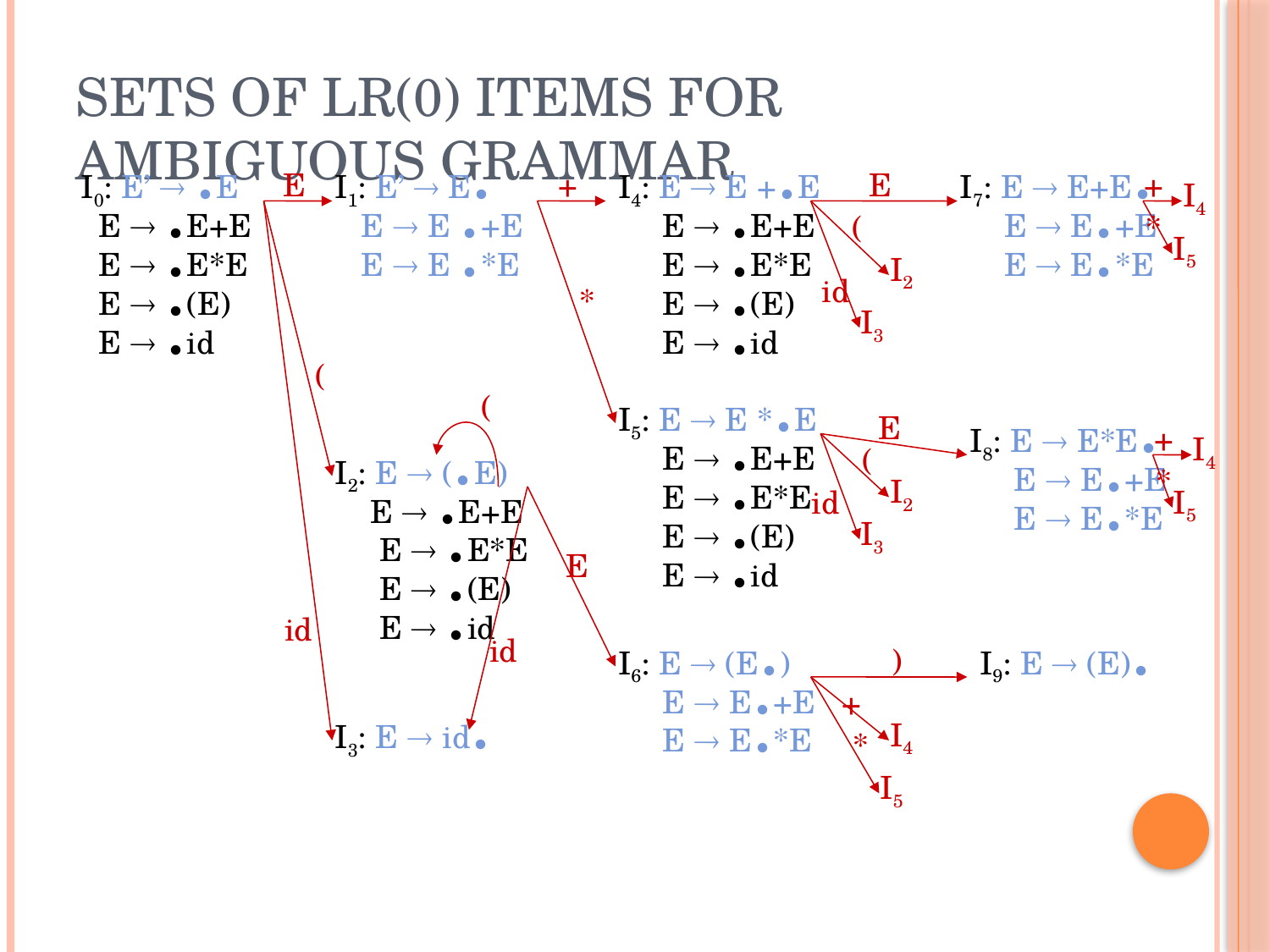

# Sets of LR(0) Items for Ambiguous Grammar
E
+
E
+
I0: E’ → .E
  E → .E+E
  E → .E*E
  E → .(E)
  E → .id
I1: E’ → E.
   E → E .+E
   E → E .*E
I4: E → E +.E
     E → .E+E
     E → .E*E
     E → .(E)
     E → .id
I7: E → E+E.
     E → E.+E
     E → E.*E
I4

(
*
I5
I2
id
*
I3
(
(
I5: E → E *.E
     E → .E+E
     E → .E*E
     E → .(E)
     E → .id
E
+
I8: E → E*E.
     E → E.+E
     E → E.*E
I4

(

I2: E → (.E)
    E → .E+E
     E → .E*E
     E → .(E)
     E → .id
*
I2
id
I5

I3
E
id
id
)
I6: E → (E.)
     E → E.+E
     E → E.*E
I9: E → (E).

+
I4
I3: E → id.
*
I5